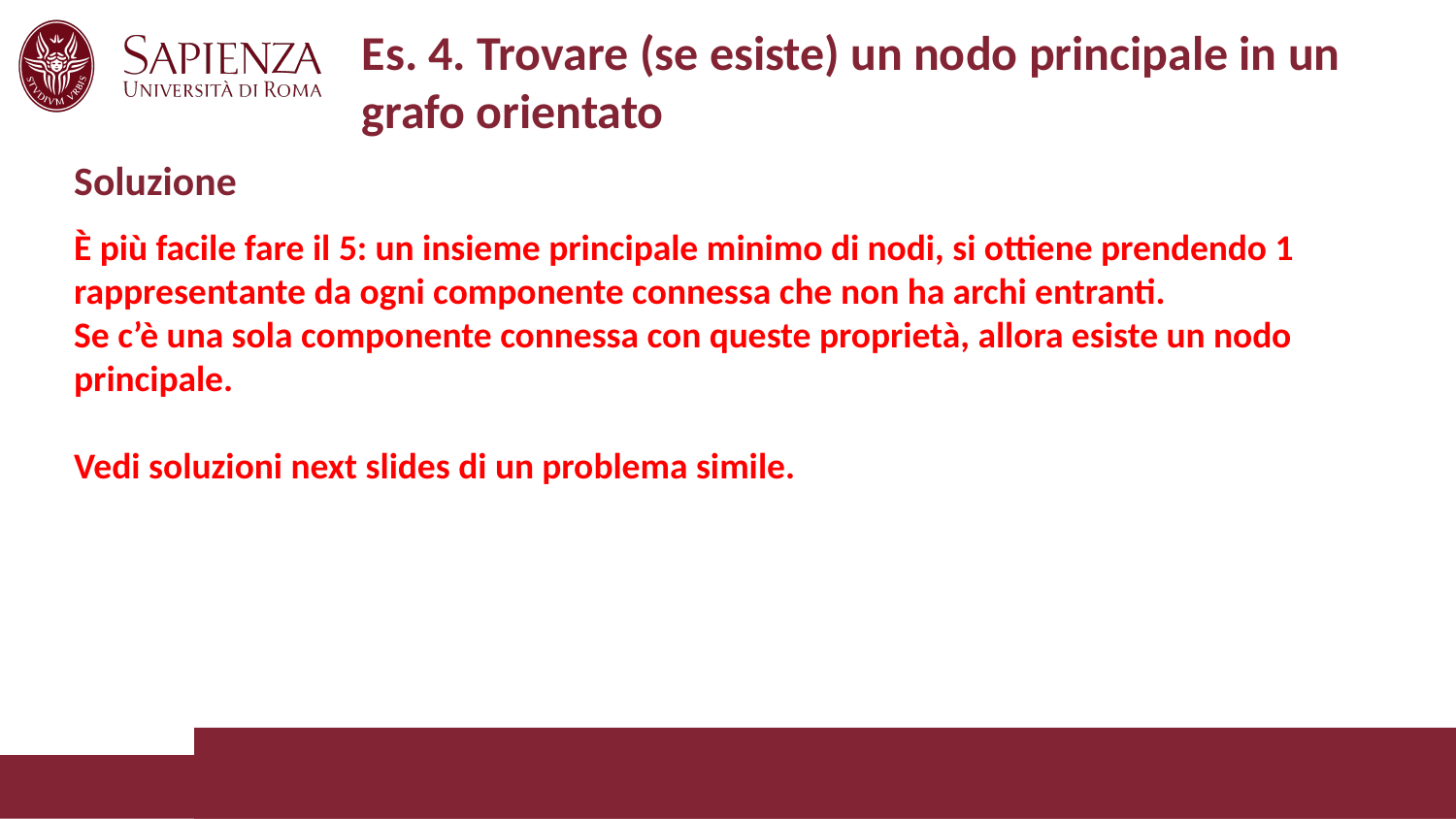

# Es. 4. Trovare (se esiste) un nodo principale in un grafo orientato
Soluzione
È più facile fare il 5: un insieme principale minimo di nodi, si ottiene prendendo 1 rappresentante da ogni componente connessa che non ha archi entranti.
Se c’è una sola componente connessa con queste proprietà, allora esiste un nodo principale.

Vedi soluzioni next slides di un problema simile.